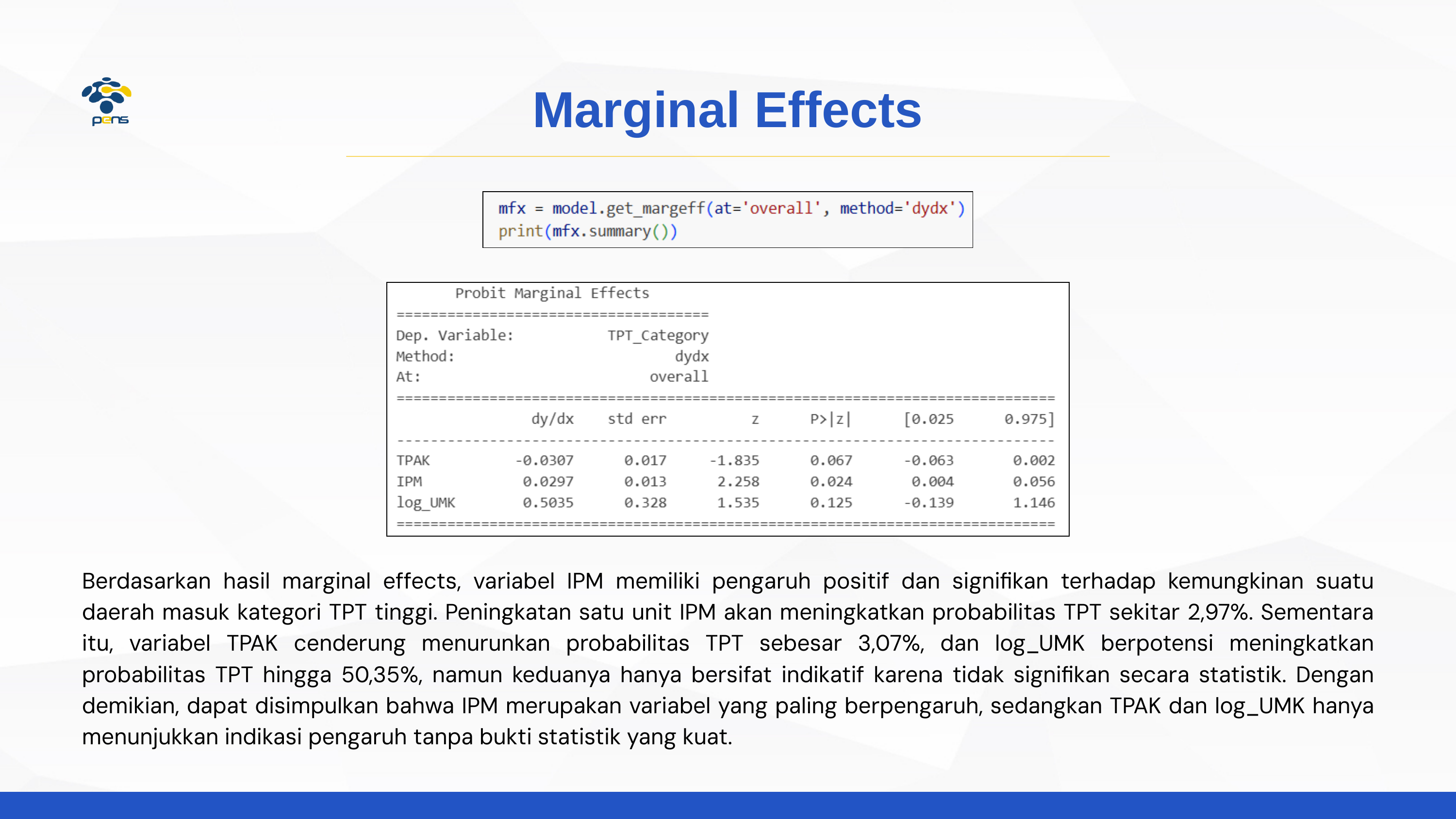

Marginal Effects

Berdasarkan hasil marginal effects, variabel IPM memiliki pengaruh positif dan signifikan terhadap kemungkinan suatu daerah masuk kategori TPT tinggi. Peningkatan satu unit IPM akan meningkatkan probabilitas TPT sekitar 2,97%. Sementara itu, variabel TPAK cenderung menurunkan probabilitas TPT sebesar 3,07%, dan log_UMK berpotensi meningkatkan probabilitas TPT hingga 50,35%, namun keduanya hanya bersifat indikatif karena tidak signifikan secara statistik. Dengan demikian, dapat disimpulkan bahwa IPM merupakan variabel yang paling berpengaruh, sedangkan TPAK dan log_UMK hanya menunjukkan indikasi pengaruh tanpa bukti statistik yang kuat.